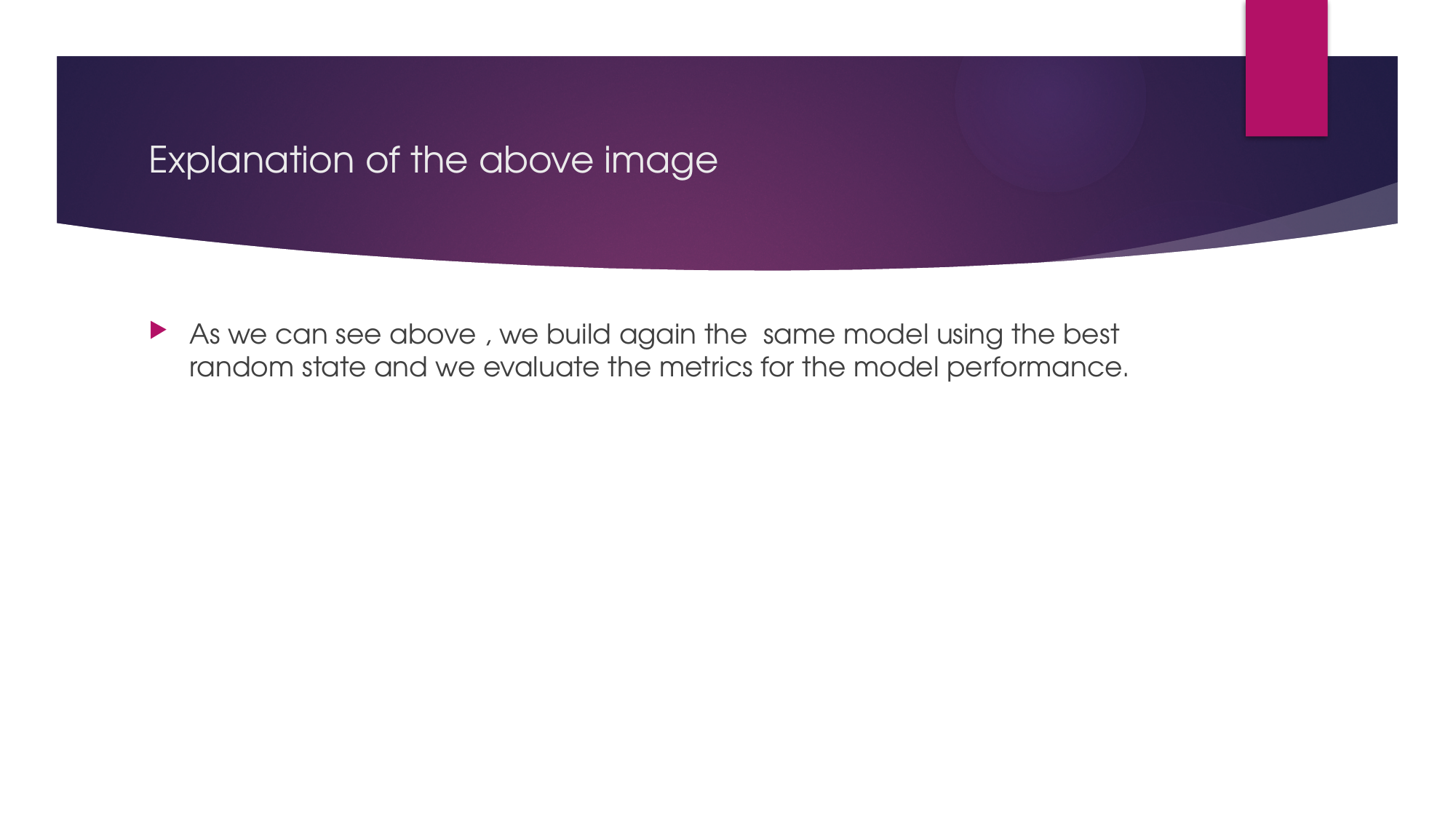

# Explanation of the above image
As we can see above , we build again the  same model using the best random state and we evaluate the metrics for the model performance.